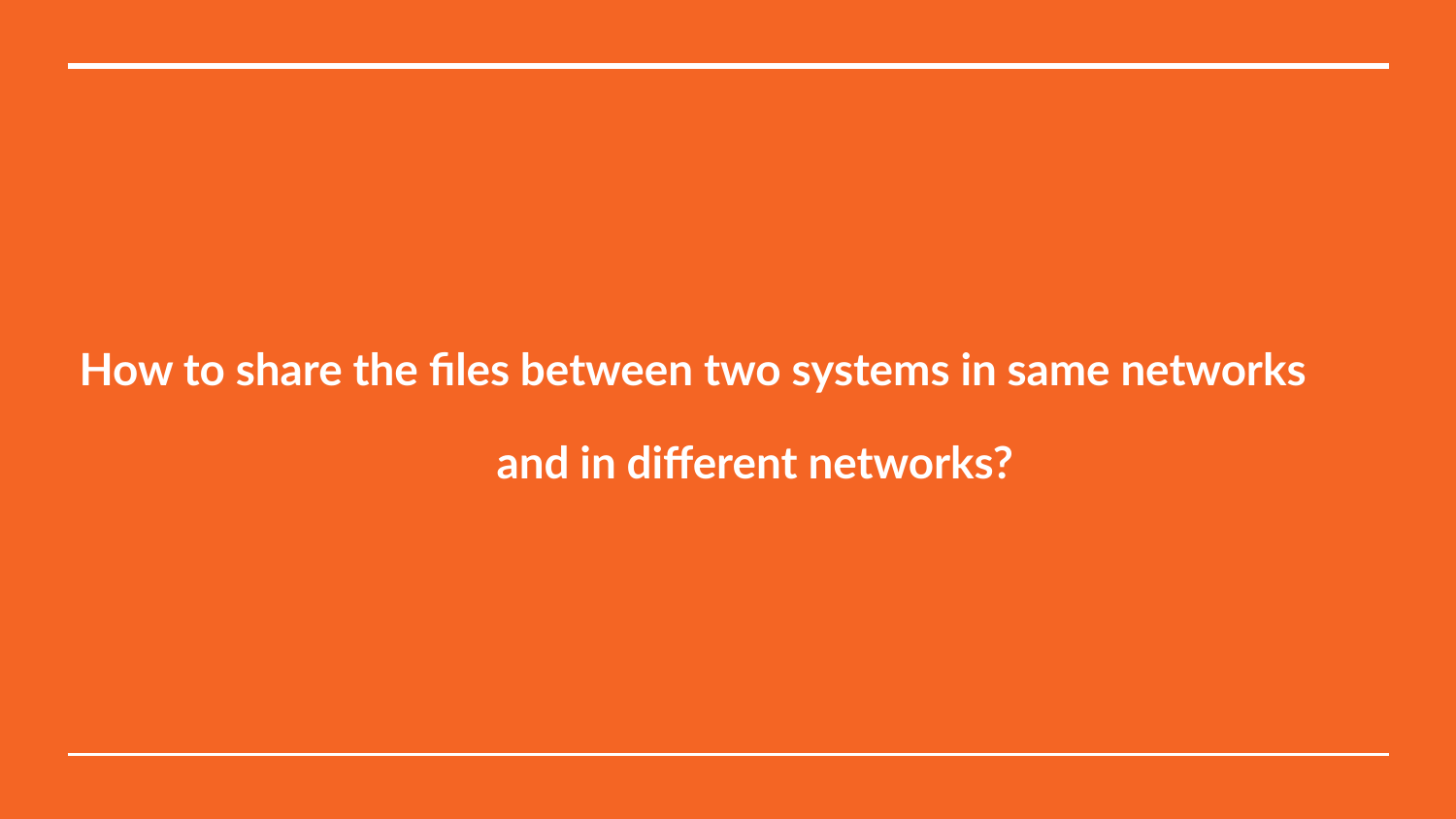

# How to share the files between two systems in same networks
      	     and in different networks?